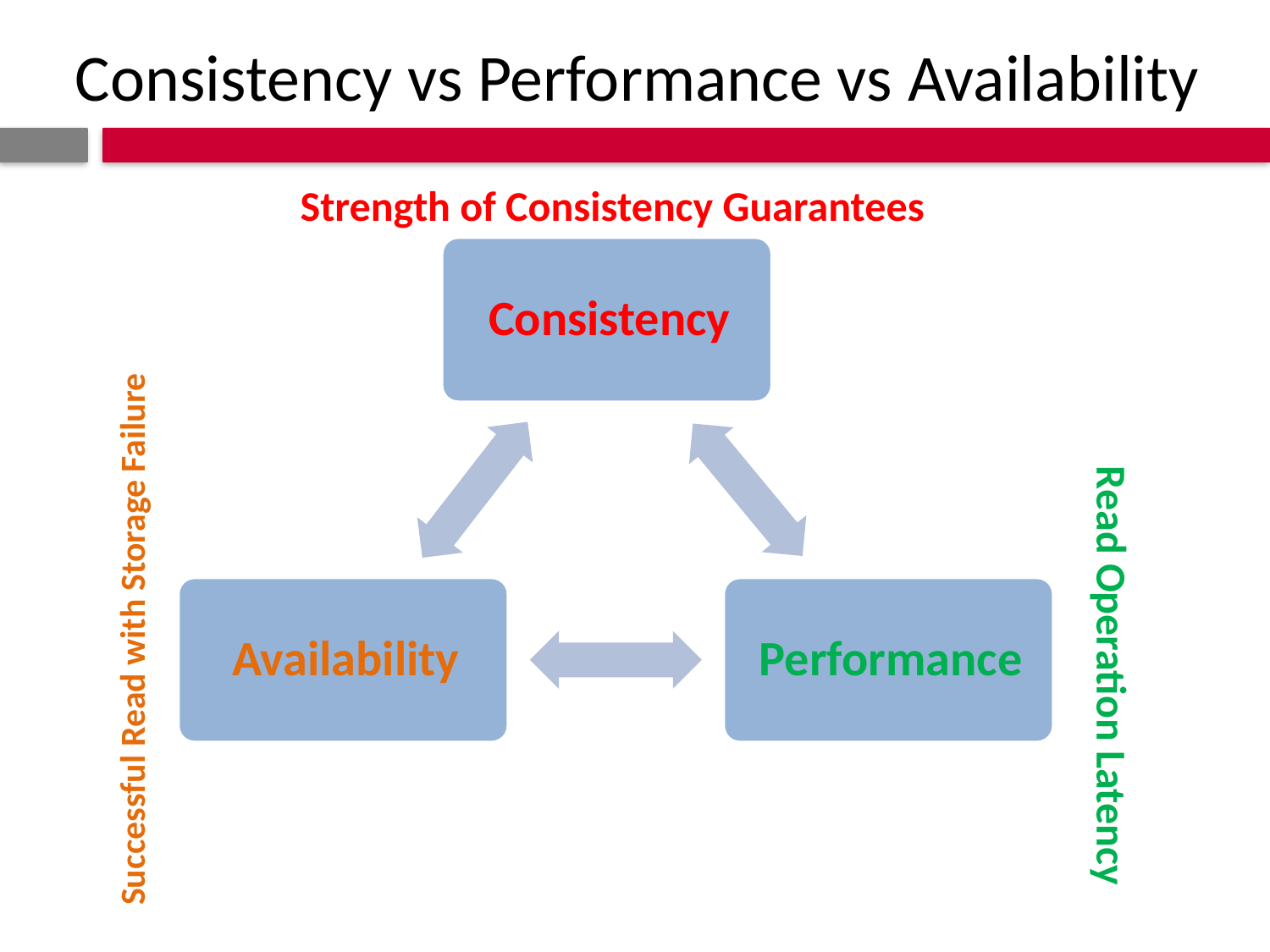

# Consistency vs Performance vs Availability

Strength of Consistency Guarantees
Consistency

Performance

Availability

Successful Read with Storage Failure
Read Operation Latency